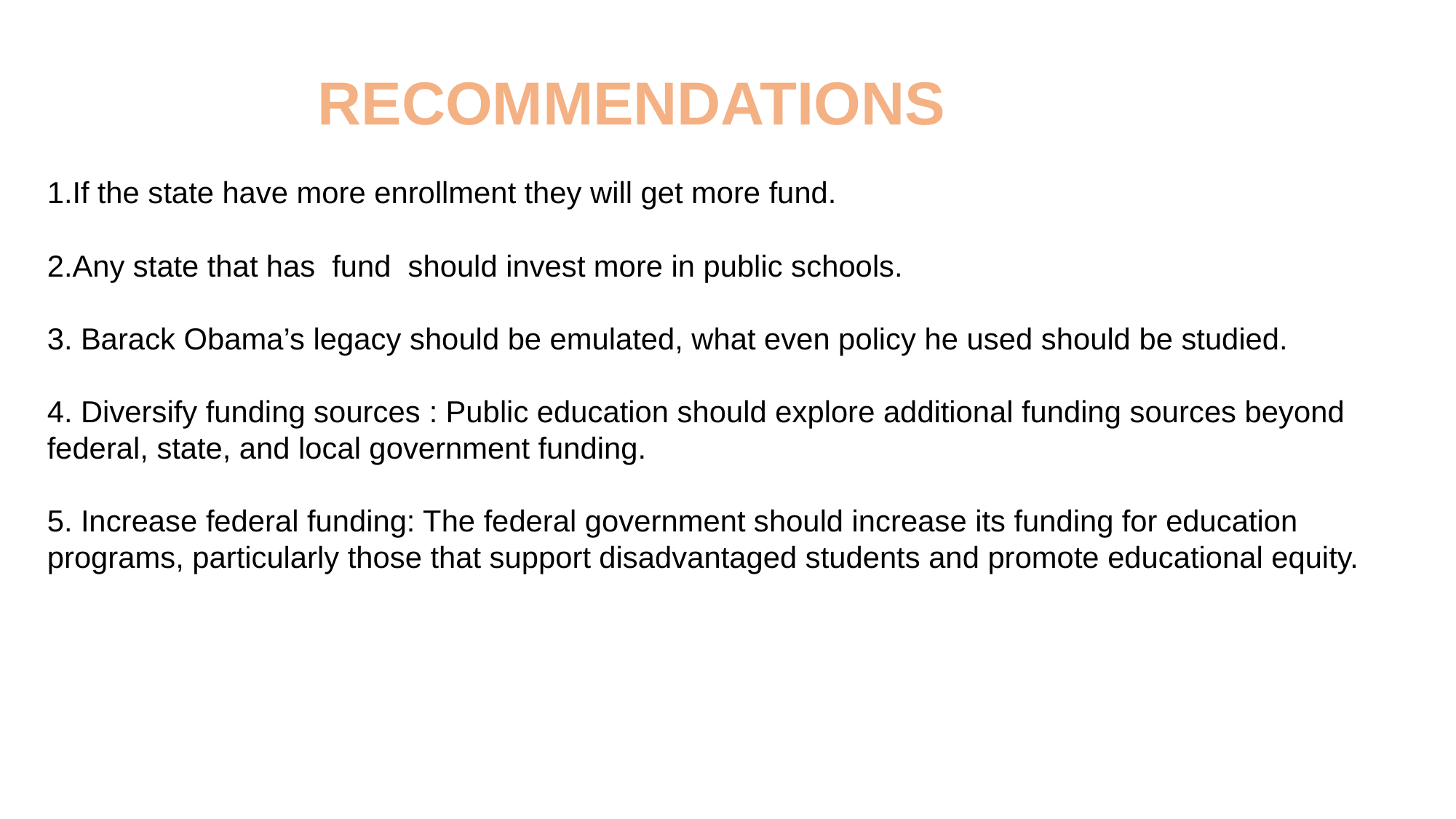

RECOMMENDATIONS

1.If the state have more enrollment they will get more fund.

2.Any state that has  fund  should invest more in public schools.

3. Barack Obama’s legacy should be emulated, what even policy he used should be studied.

4. Diversify funding sources : Public education should explore additional funding sources beyond federal, state, and local government funding.

5. Increase federal funding: The federal government should increase its funding for education programs, particularly those that support disadvantaged students and promote educational equity.